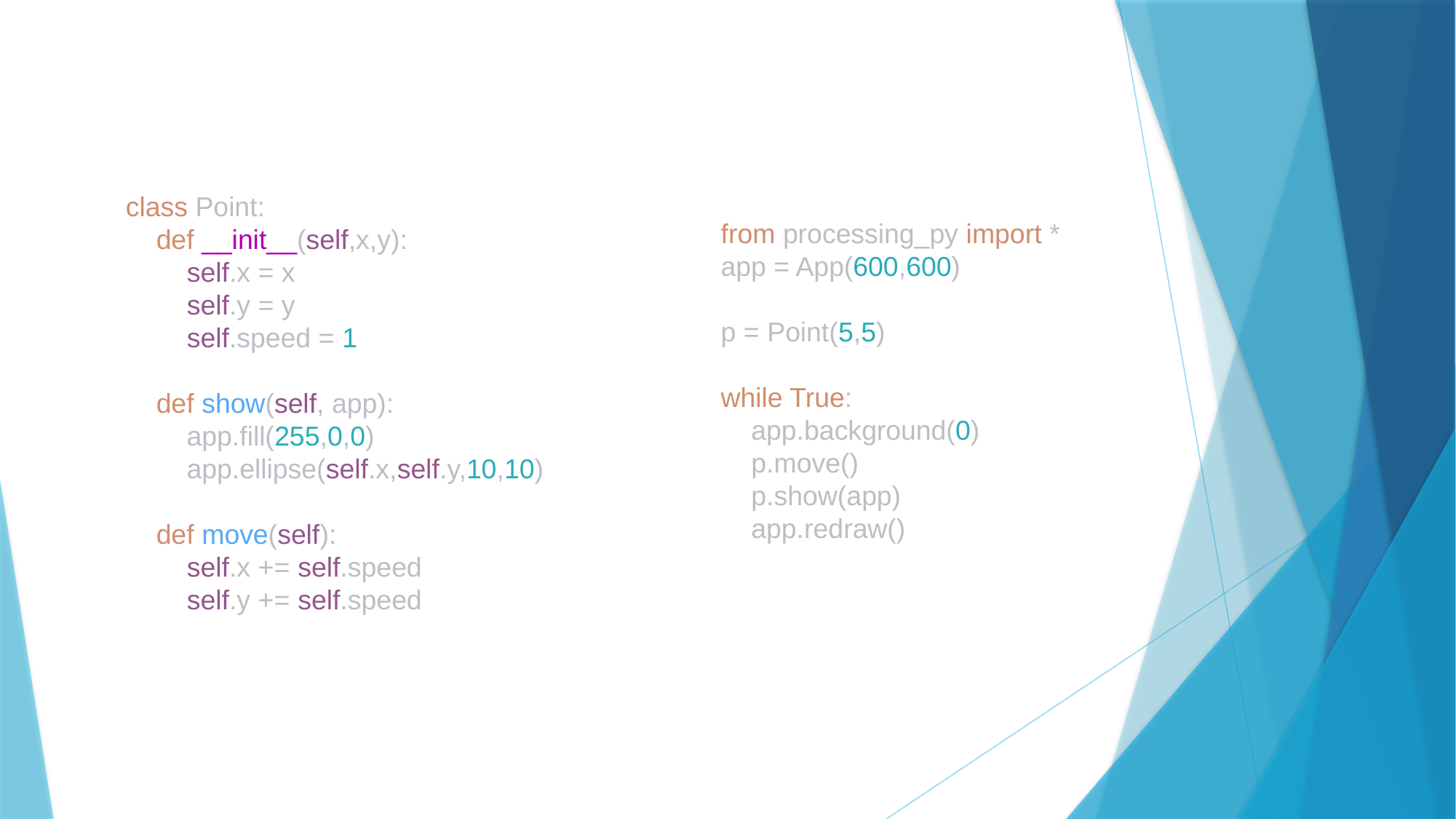

class Point:
    def __init__(self,x,y):
        self.x = x
        self.y = y
        self.speed = 1
    def show(self, app):
        app.fill(255,0,0)
        app.ellipse(self.x,self.y,10,10)
    def move(self):
        self.x += self.speed
        self.y += self.speed
from processing_py import *
app = App(600,600)
p = Point(5,5)
while True:
    app.background(0)
    p.move()
    p.show(app)
    app.redraw()